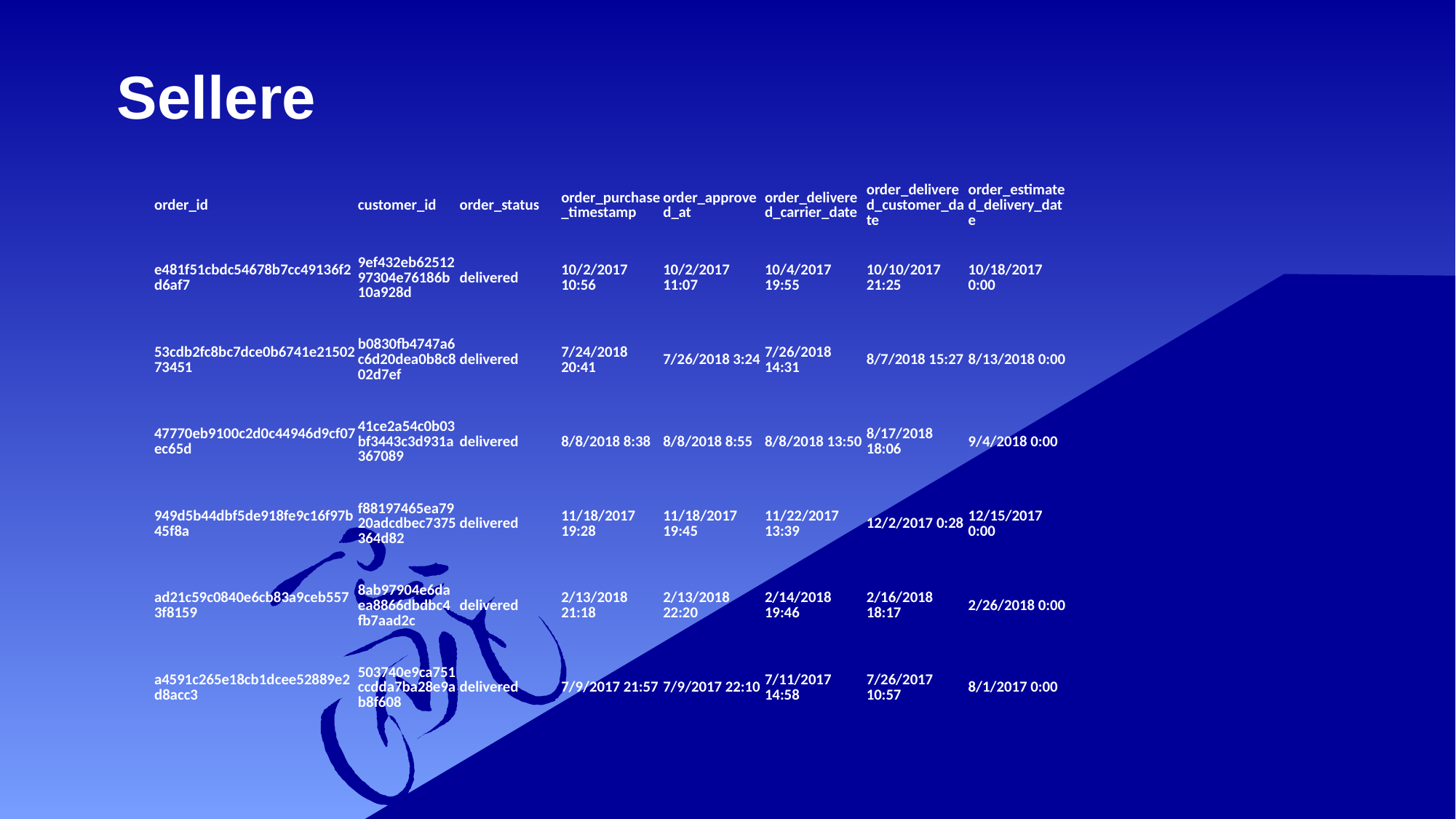

# Sellere
| order\_id | customer\_id | order\_status | order\_purchase\_timestamp | order\_approved\_at | order\_delivered\_carrier\_date | order\_delivered\_customer\_date | order\_estimated\_delivery\_date |
| --- | --- | --- | --- | --- | --- | --- | --- |
| e481f51cbdc54678b7cc49136f2d6af7 | 9ef432eb6251297304e76186b10a928d | delivered | 10/2/2017 10:56 | 10/2/2017 11:07 | 10/4/2017 19:55 | 10/10/2017 21:25 | 10/18/2017 0:00 |
| 53cdb2fc8bc7dce0b6741e2150273451 | b0830fb4747a6c6d20dea0b8c802d7ef | delivered | 7/24/2018 20:41 | 7/26/2018 3:24 | 7/26/2018 14:31 | 8/7/2018 15:27 | 8/13/2018 0:00 |
| 47770eb9100c2d0c44946d9cf07ec65d | 41ce2a54c0b03bf3443c3d931a367089 | delivered | 8/8/2018 8:38 | 8/8/2018 8:55 | 8/8/2018 13:50 | 8/17/2018 18:06 | 9/4/2018 0:00 |
| 949d5b44dbf5de918fe9c16f97b45f8a | f88197465ea7920adcdbec7375364d82 | delivered | 11/18/2017 19:28 | 11/18/2017 19:45 | 11/22/2017 13:39 | 12/2/2017 0:28 | 12/15/2017 0:00 |
| ad21c59c0840e6cb83a9ceb5573f8159 | 8ab97904e6daea8866dbdbc4fb7aad2c | delivered | 2/13/2018 21:18 | 2/13/2018 22:20 | 2/14/2018 19:46 | 2/16/2018 18:17 | 2/26/2018 0:00 |
| a4591c265e18cb1dcee52889e2d8acc3 | 503740e9ca751ccdda7ba28e9ab8f608 | delivered | 7/9/2017 21:57 | 7/9/2017 22:10 | 7/11/2017 14:58 | 7/26/2017 10:57 | 8/1/2017 0:00 |